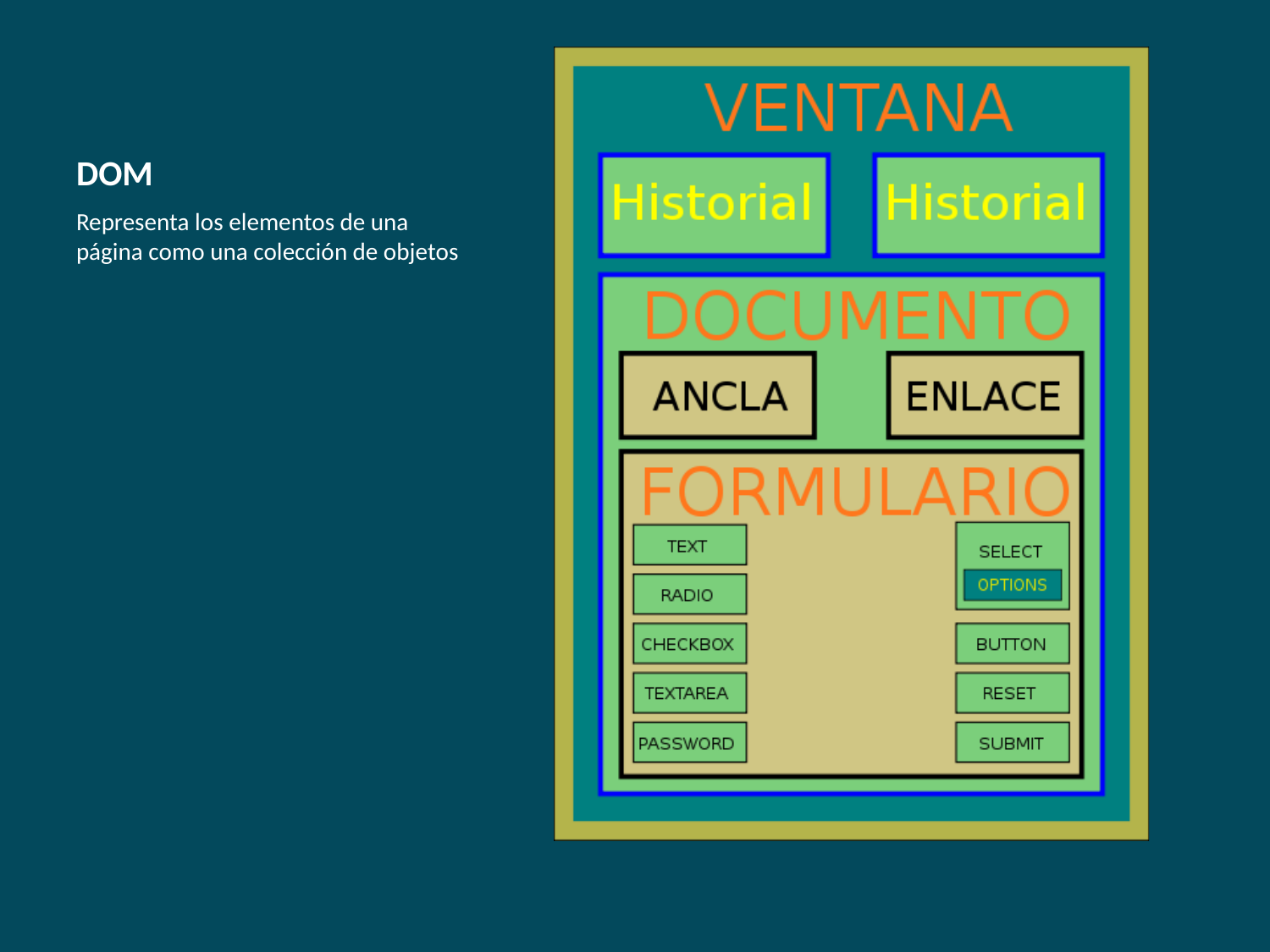

# DOM

Representa los elementos de una página como una colección de objetos